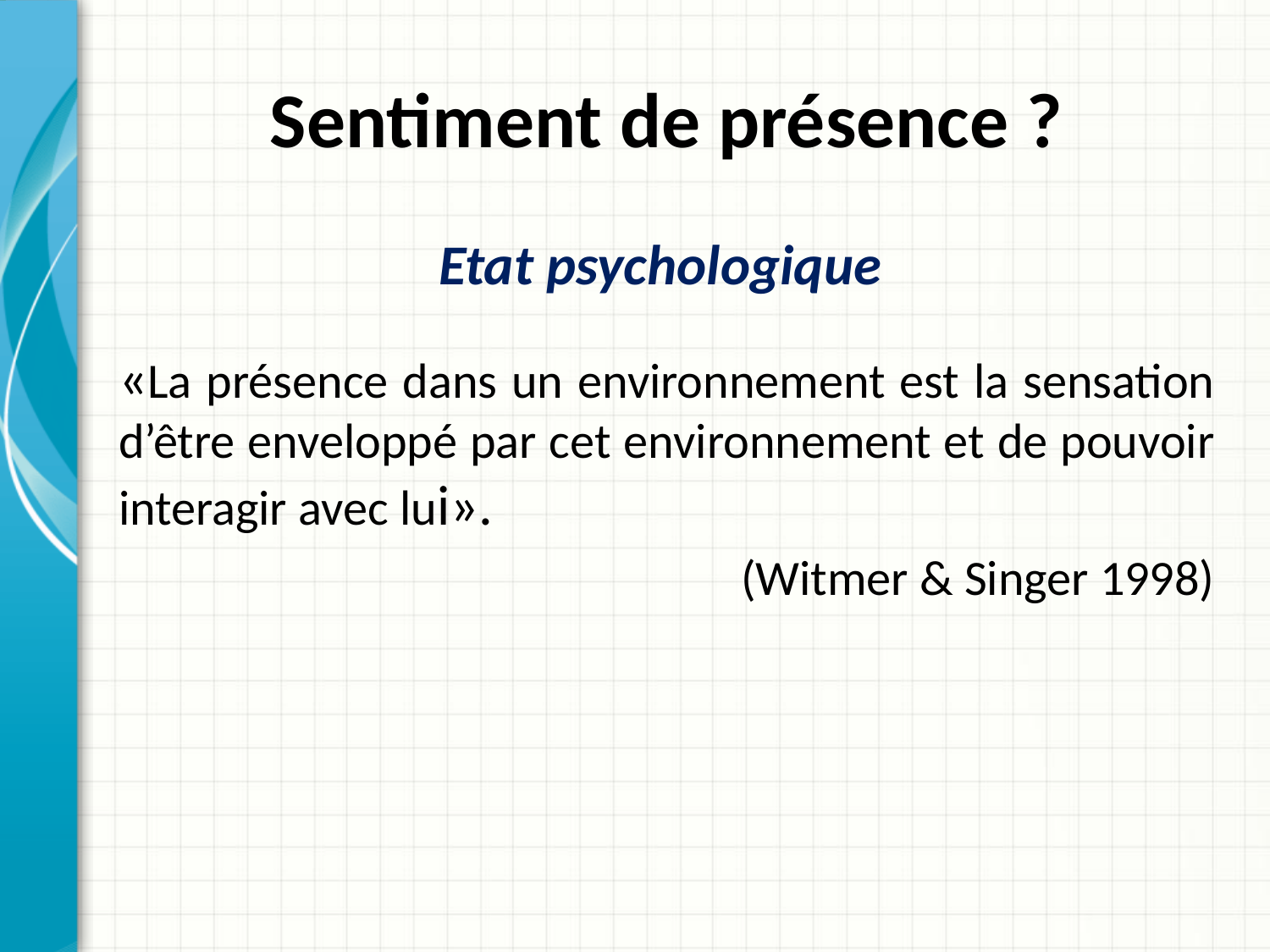

# Sentiment de présence ?
Etat psychologique

«La présence dans un environnement est la sensation d’être enveloppé par cet environnement et de pouvoir interagir avec lui».
(Witmer & Singer 1998)